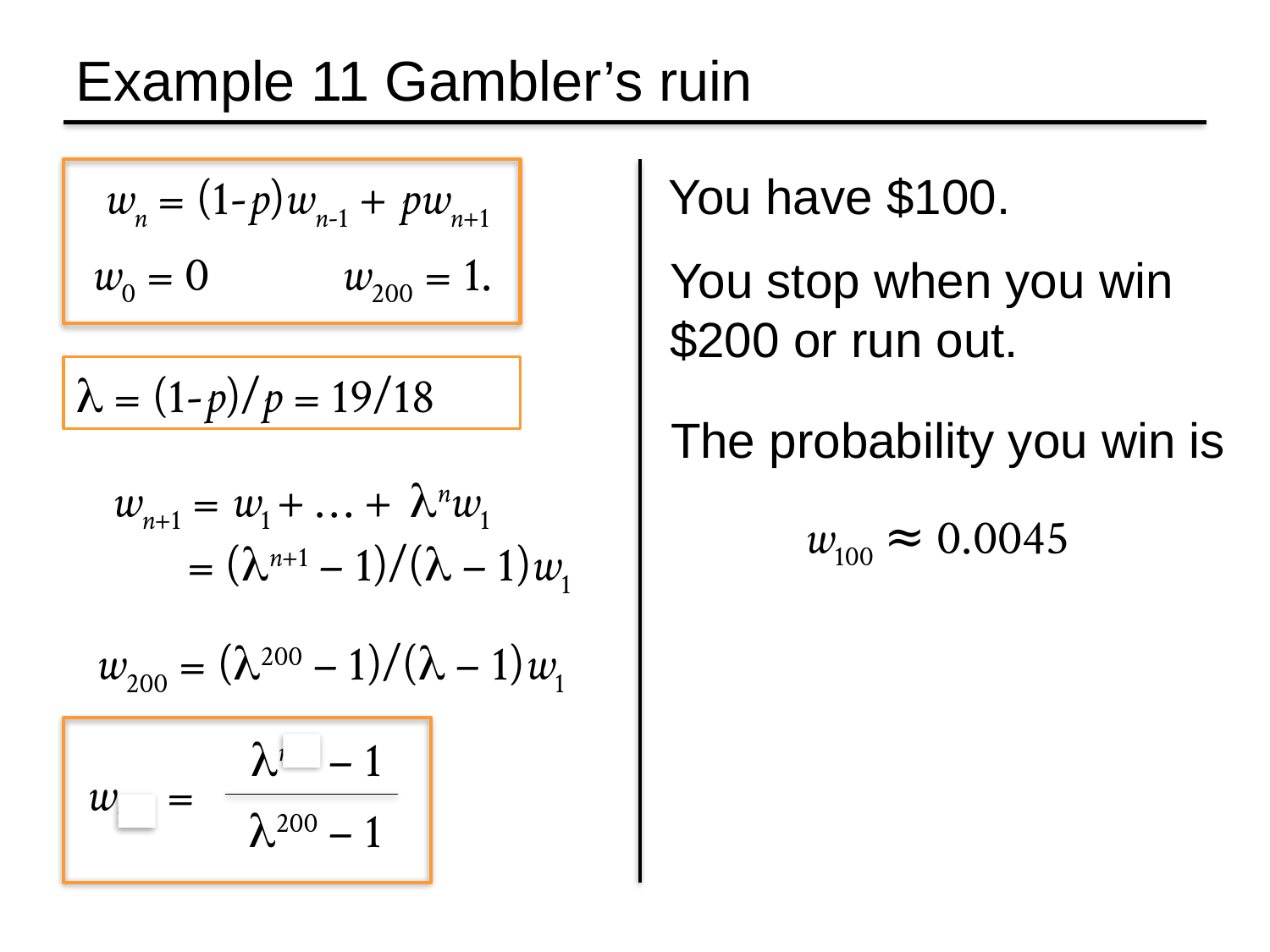

# Example 11 Gambler’s ruin

wn = (1-p)wn-1 + pwn+1
You have $100.
You stop when you win
$200 or run out.
The probability you win is
w100 ≈ 0.0045
w0 = 0
w200 = 1.
λ = (1-p)/p = 19/18
wn+1 = w1 + … +  λnw1
= (λn+1 – 1)/(λ – 1)w1
w200 = (λ200 – 1)/(λ – 1)w1

λn+1 – 1
wn+1 =
λ200 – 1